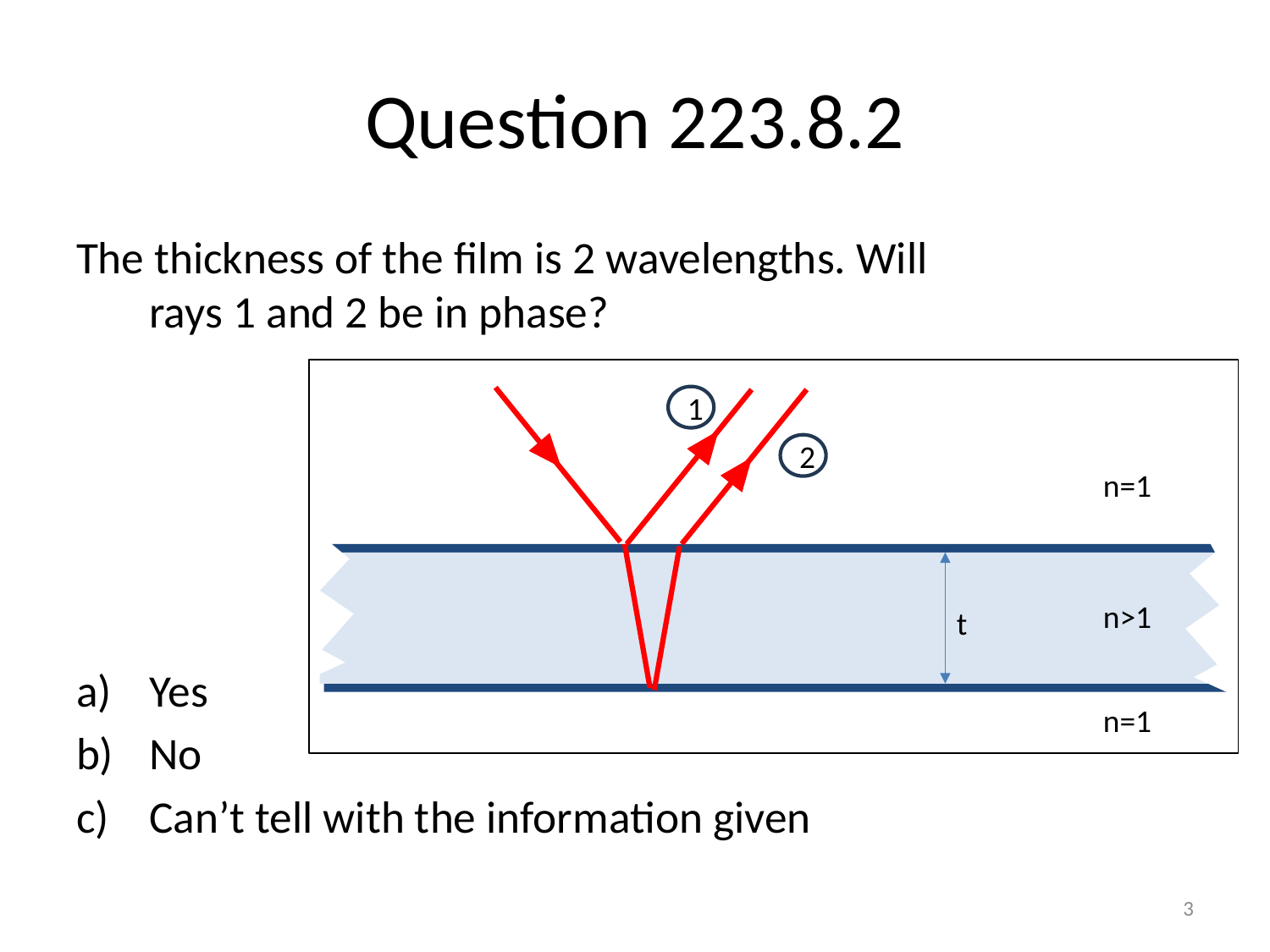

# Question 223.8.2
The thickness of the film is 2 wavelengths. Will rays 1 and 2 be in phase?

Yes
No
Can’t tell with the information given

1

2

n=1

n>1
t
n=1
3